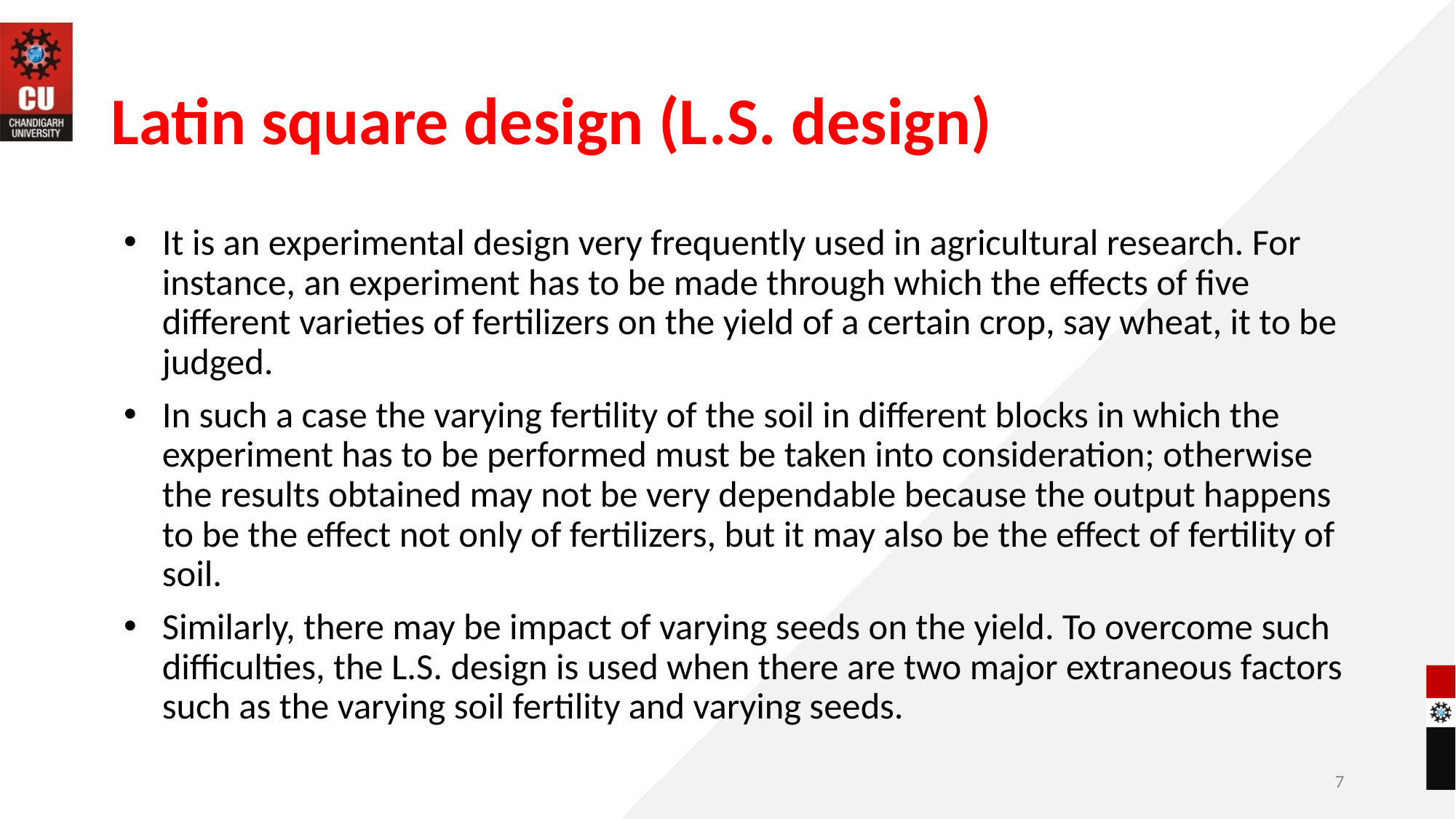

# Latin square design (L.S. design)
It is an experimental design very frequently used in agricultural research. For instance, an experiment has to be made through which the effects of five different varieties of fertilizers on the yield of a certain crop, say wheat, it to be judged.
In such a case the varying fertility of the soil in different blocks in which the experiment has to be performed must be taken into consideration; otherwise the results obtained may not be very dependable because the output happens to be the effect not only of fertilizers, but it may also be the effect of fertility of soil.
Similarly, there may be impact of varying seeds on the yield. To overcome such difficulties, the L.S. design is used when there are two major extraneous factors such as the varying soil fertility and varying seeds.
7